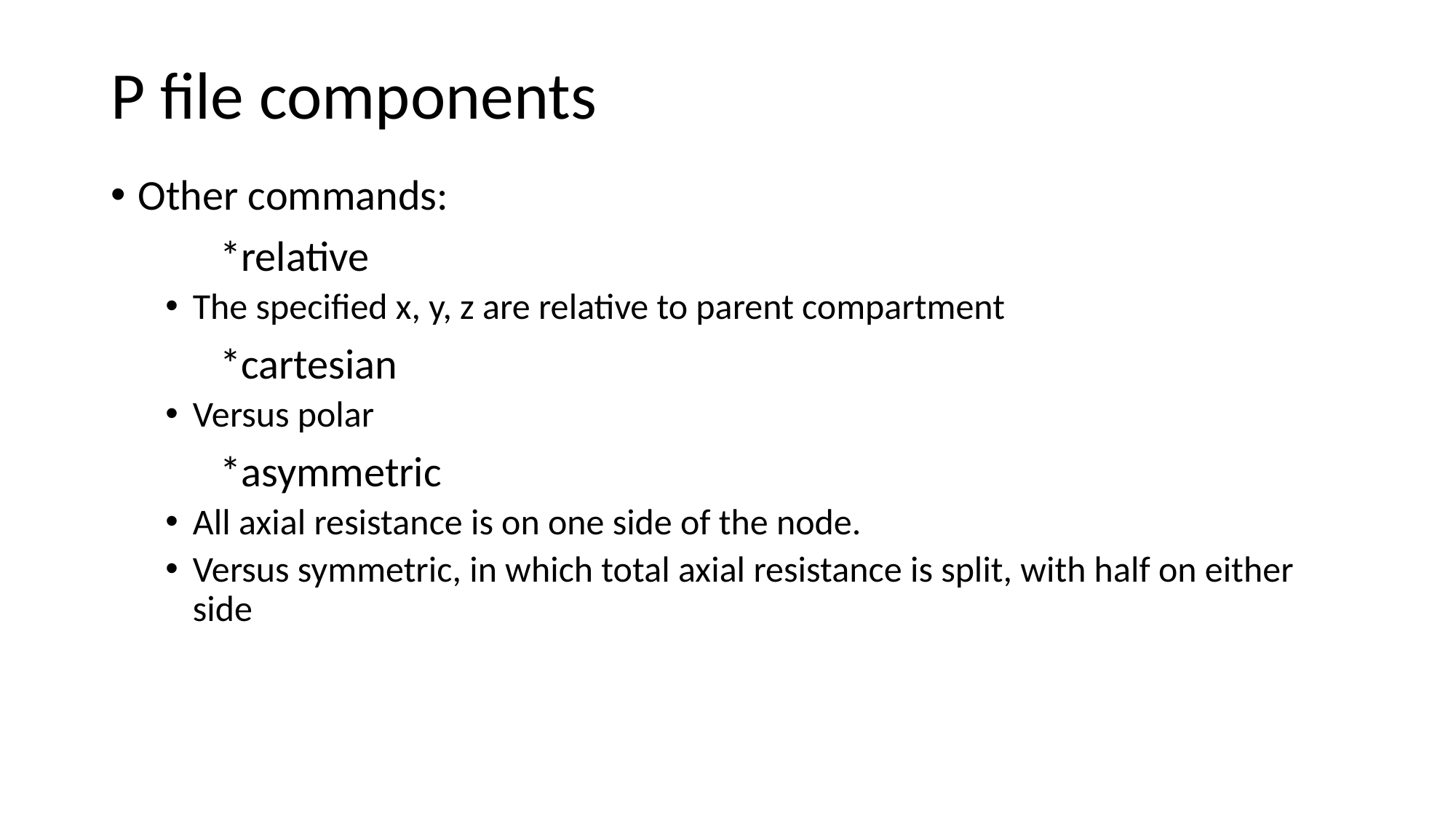

# P file components
Other commands:
	*relative
The specified x, y, z are relative to parent compartment
	*cartesian
Versus polar
	*asymmetric
All axial resistance is on one side of the node.
Versus symmetric, in which total axial resistance is split, with half on either side